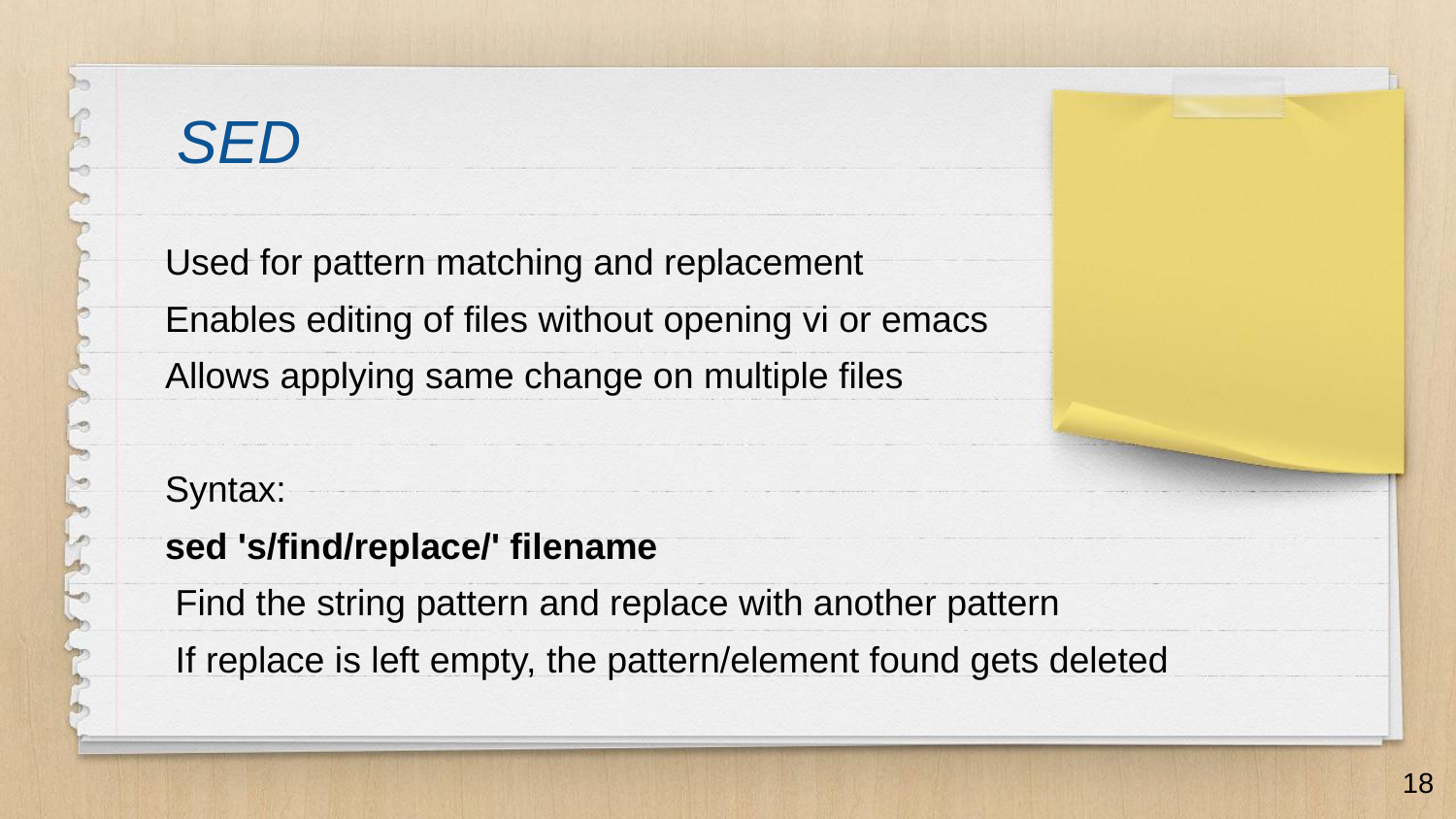

SED
Used for pattern matching and replacement
Enables editing of files without opening vi or emacs
Allows applying same change on multiple files

Syntax:
sed 's/find/replace/' filename
 Find the string pattern and replace with another pattern
 If replace is left empty, the pattern/element found gets deleted
18